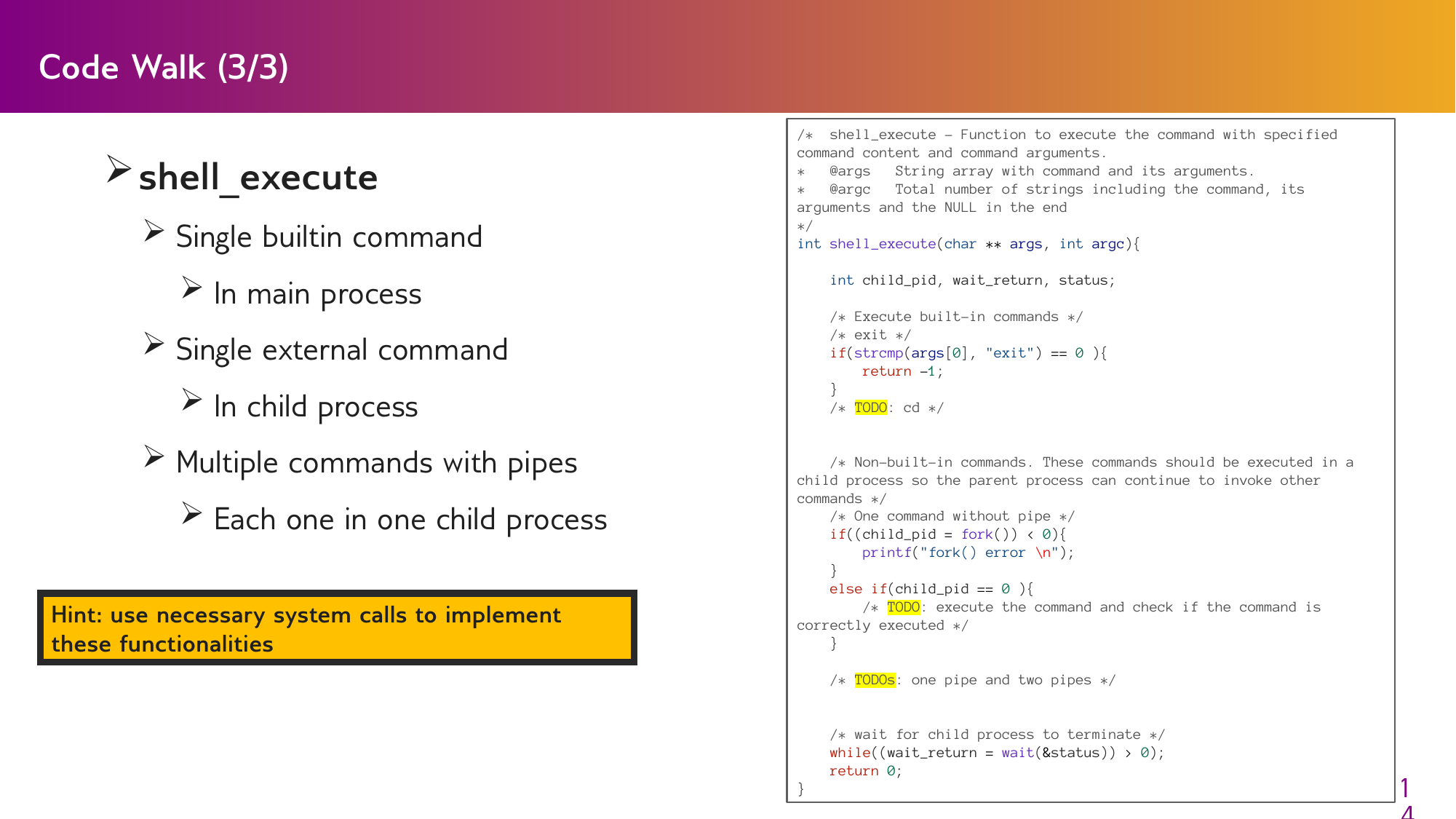

# Code Walk (3/3)
/*  shell_execute - Function to execute the command with specified command content and command arguments.
*   @args   String array with command and its arguments.
*   @argc   Total number of strings including the command, its arguments and the NULL in the end
*/
int shell_execute(char ** args, int argc){

    int child_pid, wait_return, status;
    /* Execute built-in commands */
    /* exit */
    if(strcmp(args[0], "exit") == 0 ){
        return -1;
    }
    /* TODO: cd */
    /* Non-built-in commands. These commands should be executed in a child process so the parent process can continue to invoke other commands */
    /* One command without pipe */
    if((child_pid = fork()) < 0){
        printf("fork() error \n");
    }
    else if(child_pid == 0 ){
        /* TODO: execute the command and check if the command is correctly executed */
    }

    /* TODOs: one pipe and two pipes */

    /* wait for child process to terminate */
    while((wait_return = wait(&status)) > 0);
    return 0;
}
shell_execute
Single builtin command
In main process
Single external command
In child process
Multiple commands with pipes
Each one in one child process
Hint: use necessary system calls to implement these functionalities
14